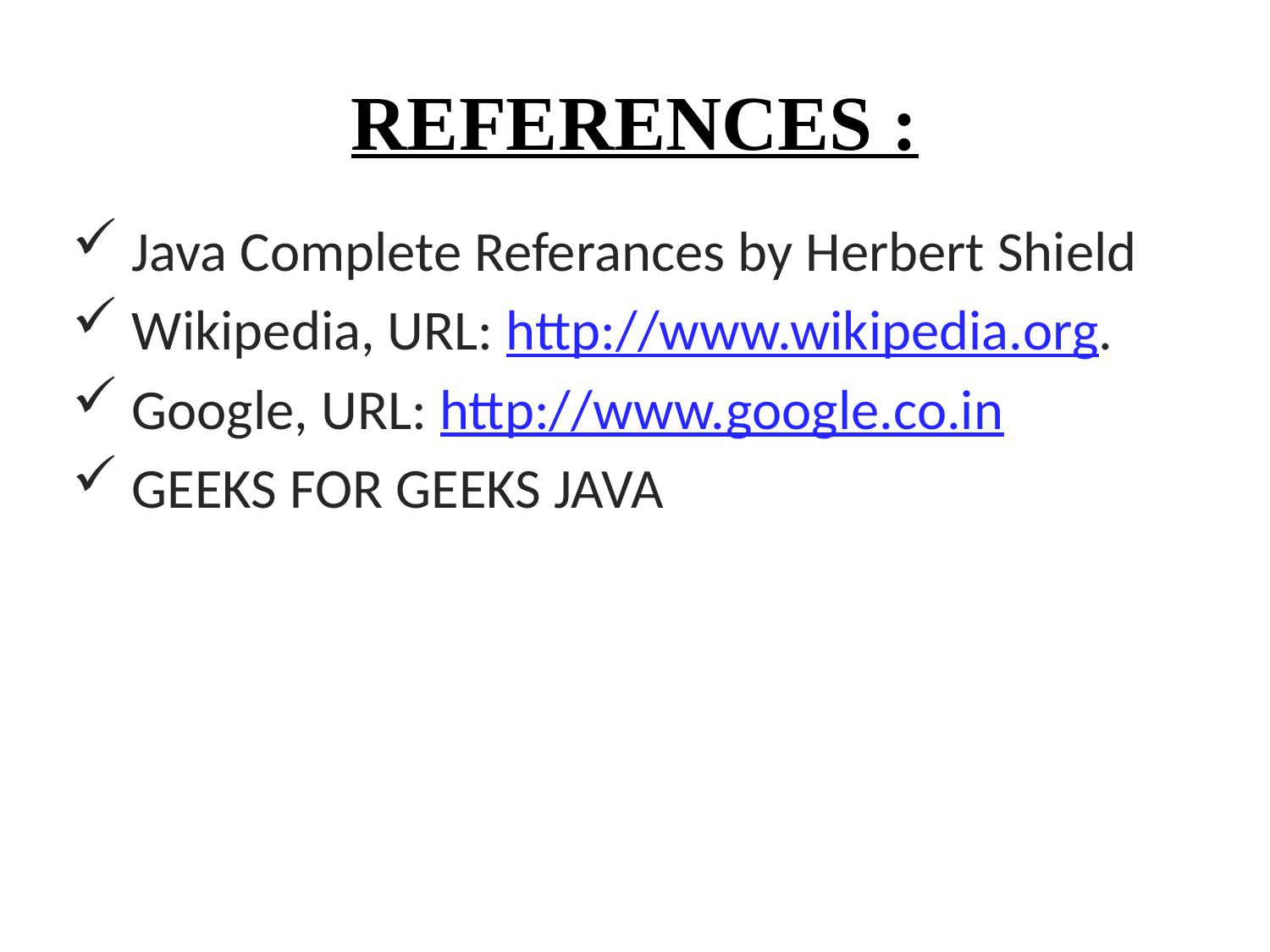

# REFERENCES :
 Java Complete Referances by Herbert Shield
 Wikipedia, URL: http://www.wikipedia.org.
 Google, URL: http://www.google.co.in
 GEEKS FOR GEEKS JAVA